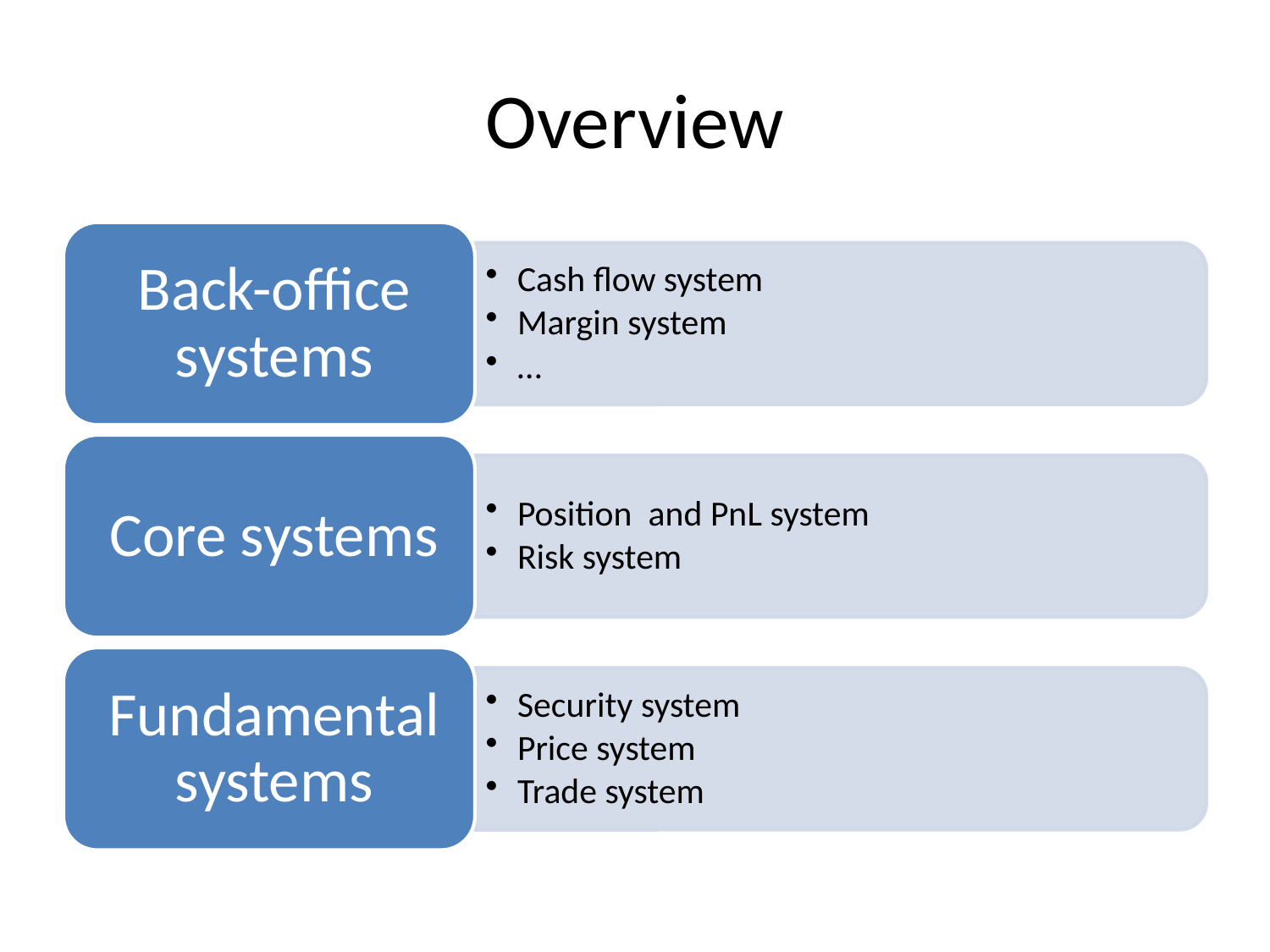

# Overview
Cash flow system
Margin system
…
Back-office systems
Position  and PnL system
Risk system
Core systems
Security system
Price system
Trade system
Fundamental systems